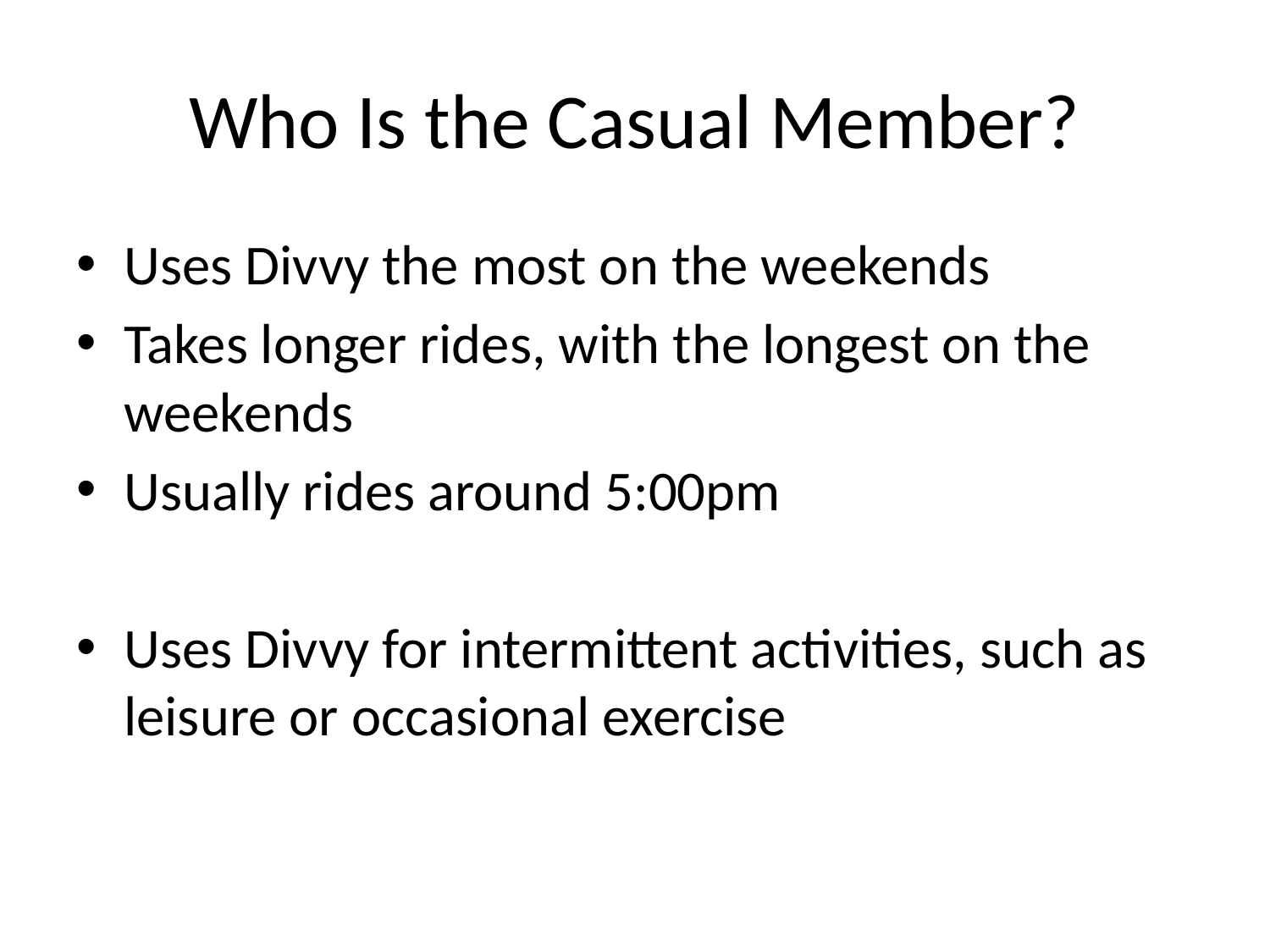

# Who Is the Casual Member?
Uses Divvy the most on the weekends
Takes longer rides, with the longest on the weekends
Usually rides around 5:00pm

Uses Divvy for intermittent activities, such as leisure or occasional exercise